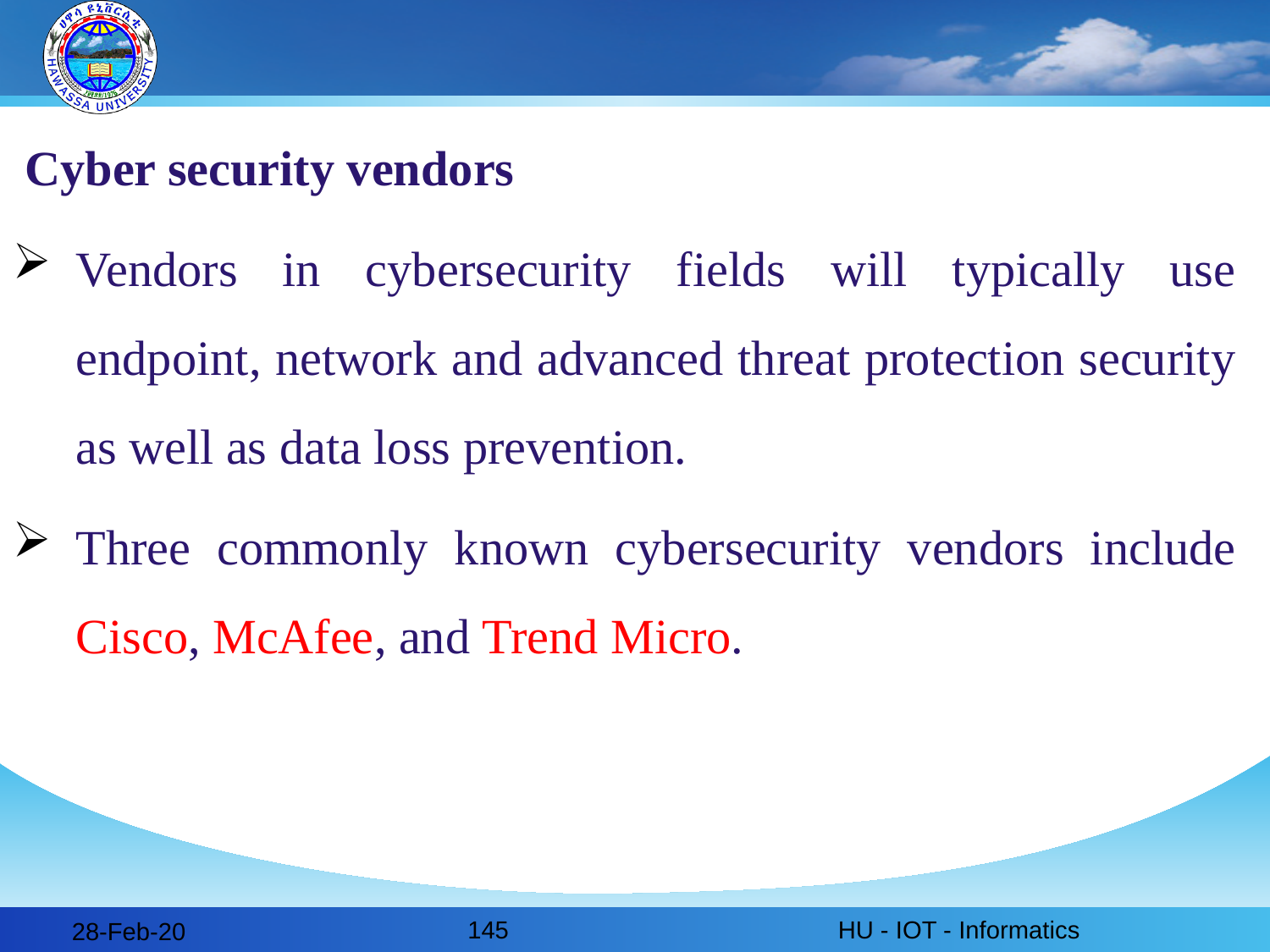

Cyber security vendors
Vendors in cybersecurity fields will typically use endpoint, network and advanced threat protection security as well as data loss prevention.
Three commonly known cybersecurity vendors include Cisco, McAfee, and Trend Micro.

145
HU - IOT - Informatics
28-Feb-20